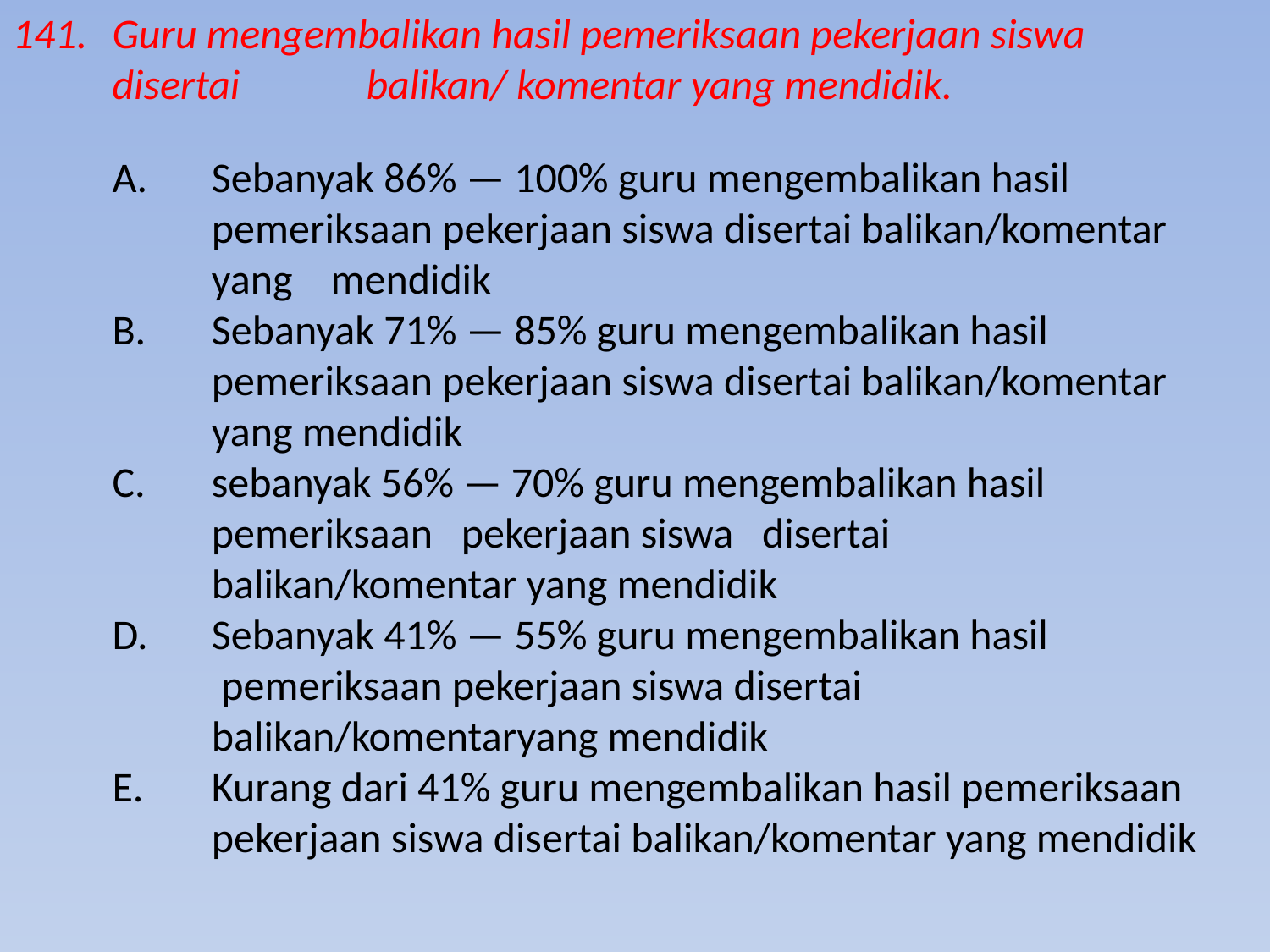

141.	Guru mengembalikan hasil pemeriksaan pekerjaan siswa disertai	balikan/ komentar yang mendidik.

A.	Sebanyak 86% — 100% guru mengembalikan hasil
  	pemeriksaan pekerjaan siswa disertai balikan/komentar yang    mendidik
B.	Sebanyak 71% — 85% guru mengembalikan hasil
    	pemeriksaan pekerjaan siswa disertai balikan/komentar yang mendidik
C.	sebanyak 56% — 70% guru mengembalikan hasil pemeriksaan   pekerjaan siswa   disertai balikan/komentar yang mendidik
D.	Sebanyak 41% — 55% guru mengembalikan hasil
 	 pemeriksaan pekerjaan siswa disertai balikan/komentaryang mendidik
E. 	Kurang dari 41% guru mengembalikan hasil pemeriksaan
    	pekerjaan siswa disertai balikan/komentar yang mendidik